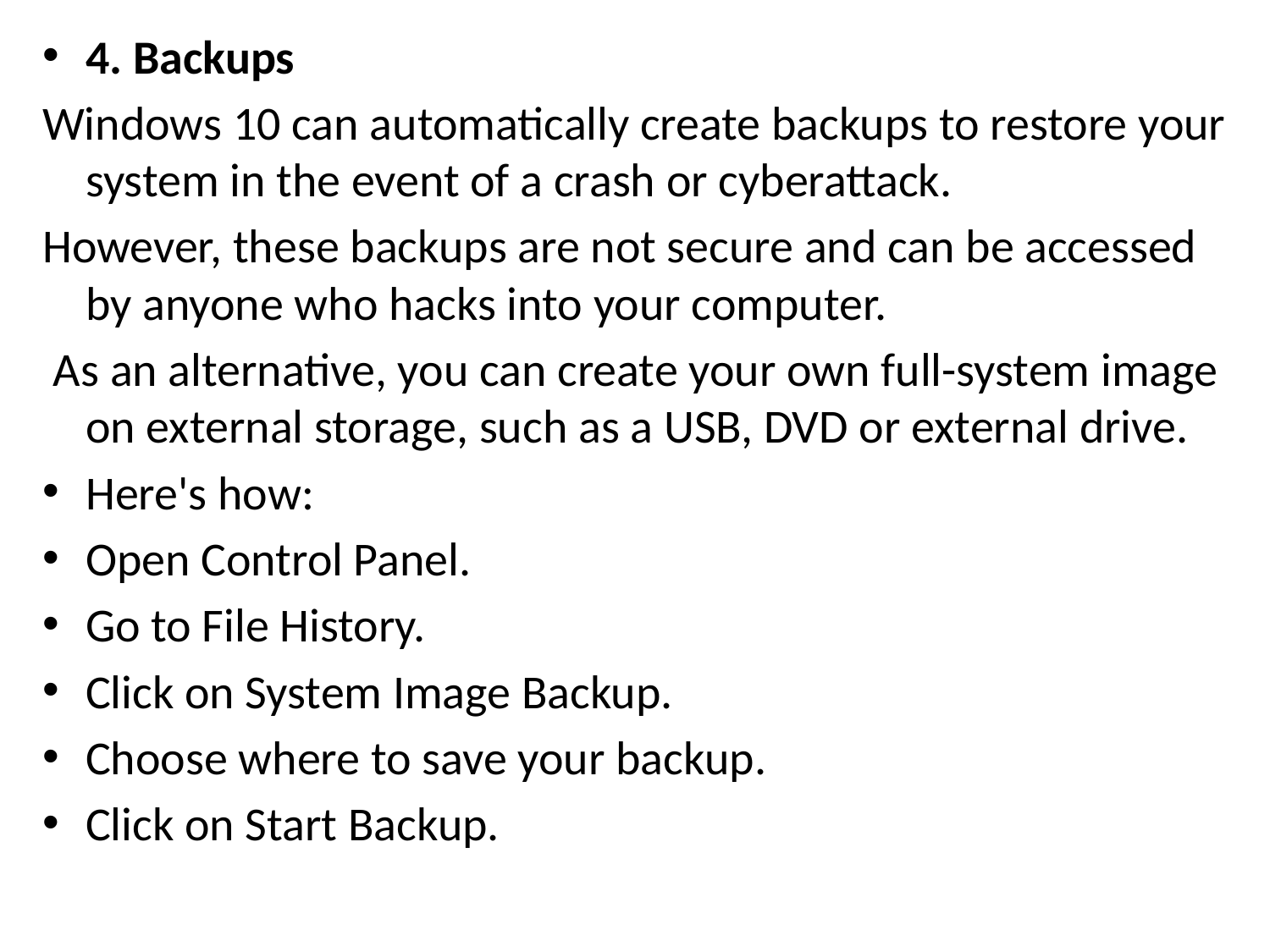

4. Backups
Windows 10 can automatically create backups to restore your system in the event of a crash or cyberattack.
However, these backups are not secure and can be accessed by anyone who hacks into your computer.
 As an alternative, you can create your own full-system image on external storage, such as a USB, DVD or external drive.
Here's how:
Open Control Panel.
Go to File History.
Click on System Image Backup.
Choose where to save your backup.
Click on Start Backup.